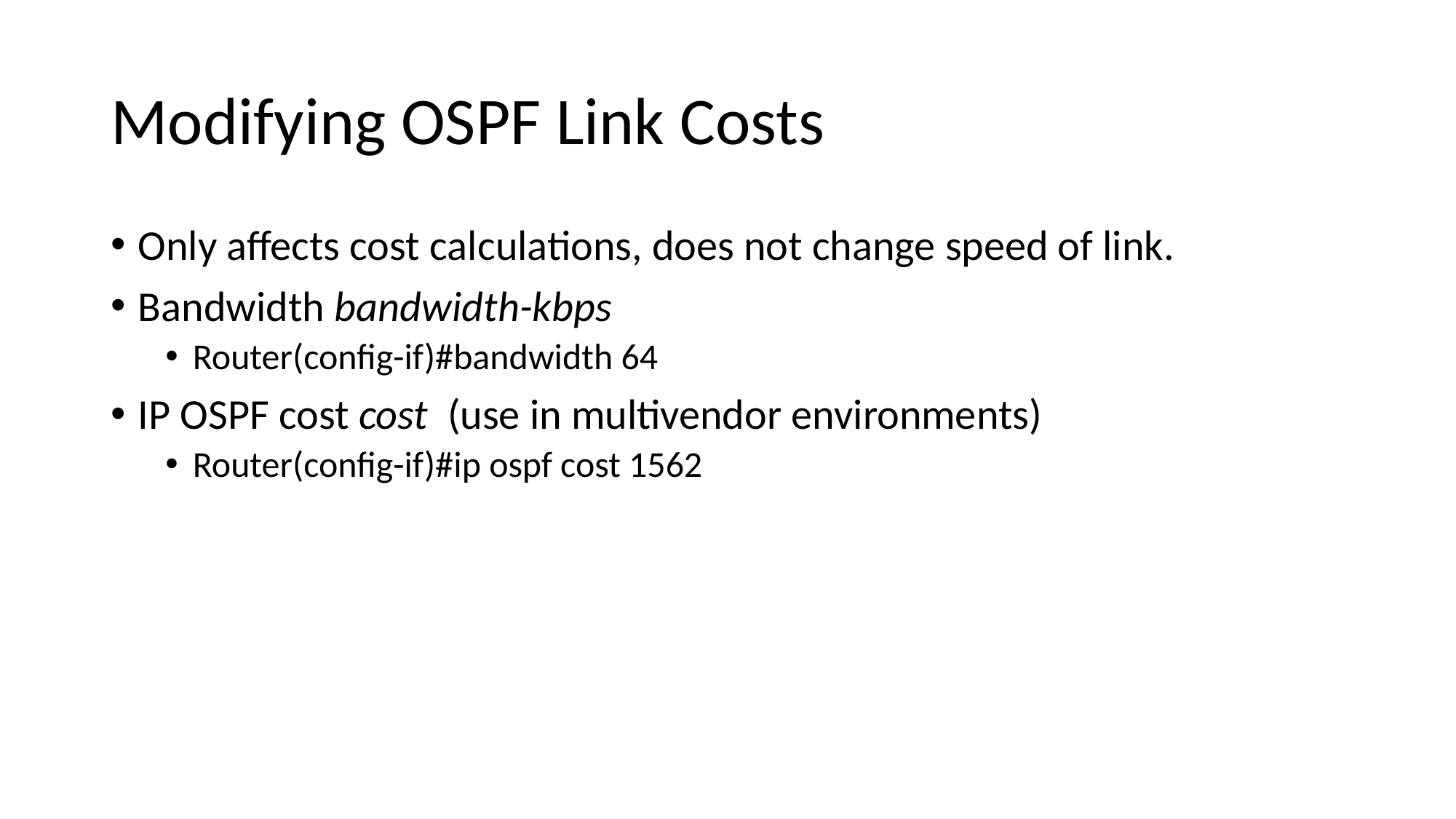

# Modifying OSPF Link Costs
Only affects cost calculations, does not change speed of link.
Bandwidth bandwidth-kbps
Router(config-if)#bandwidth 64
IP OSPF cost cost  (use in multivendor environments)
Router(config-if)#ip ospf cost 1562